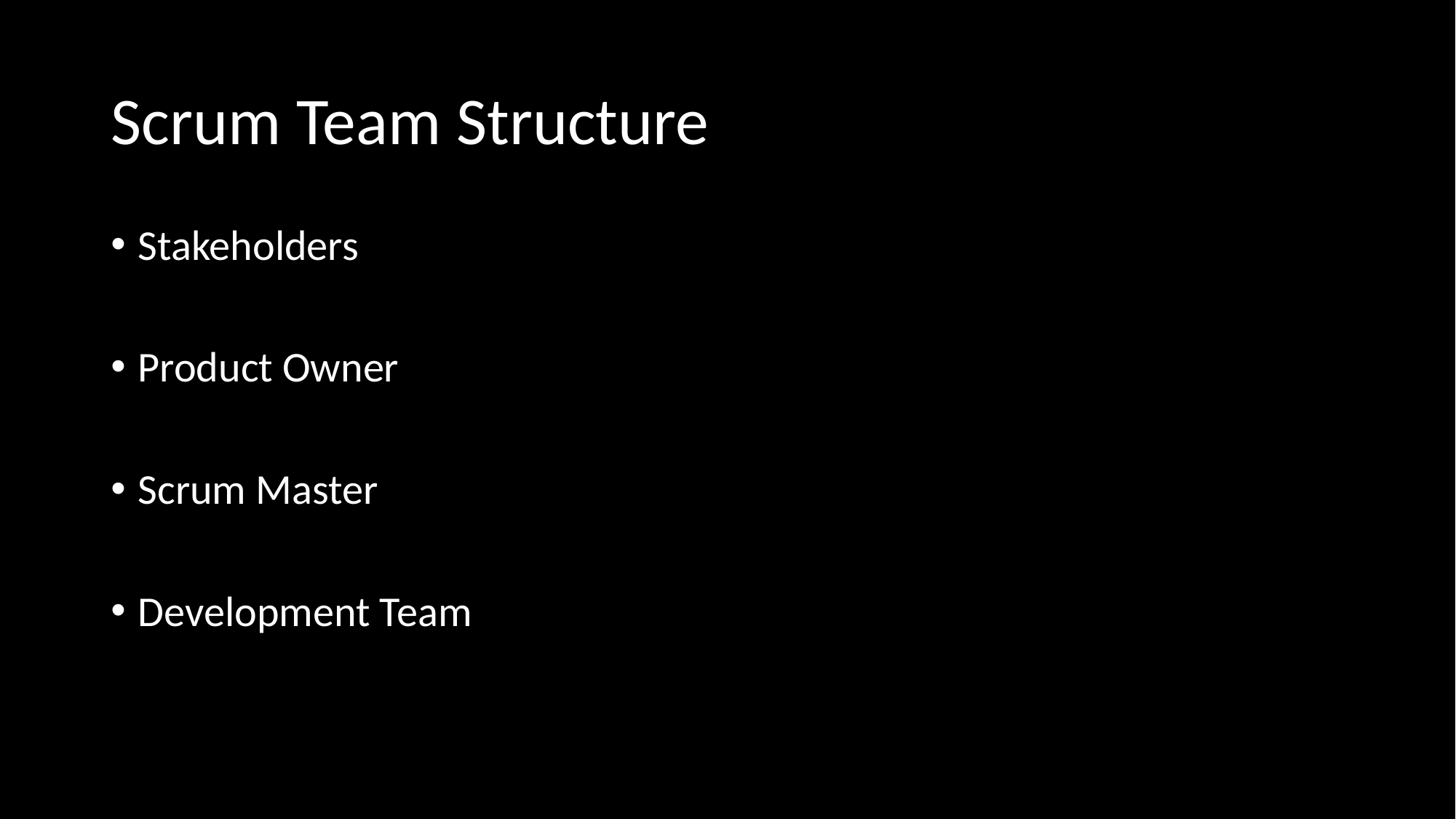

# Scrum Team Structure
Stakeholders

Product Owner

Scrum Master

Development Team